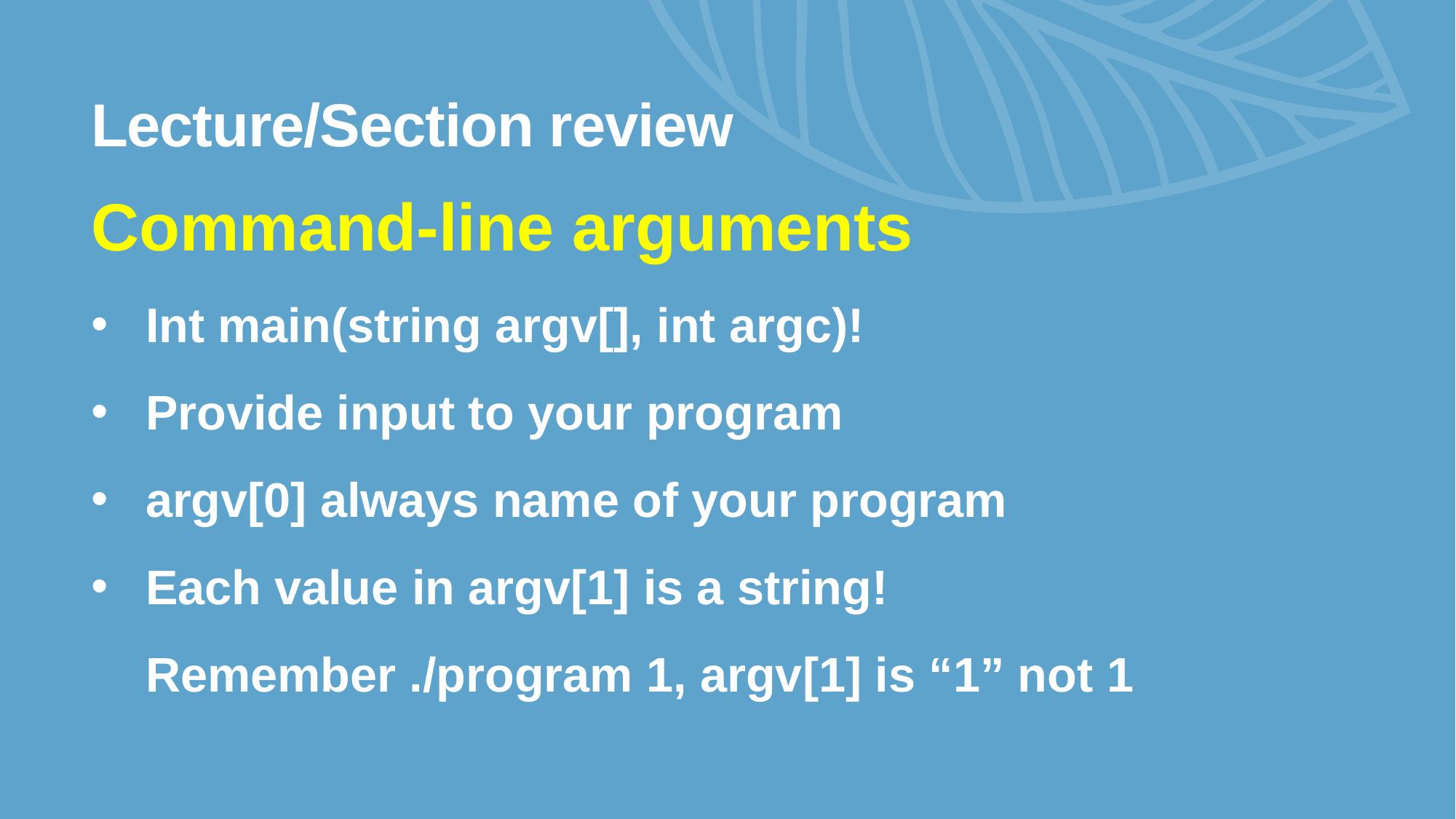

# Lecture/Section review
Command-line arguments
Int main(string argv[], int argc)!
Provide input to your program
argv[0] always name of your program
Each value in argv[1] is a string! Remember ./program 1, argv[1] is “1” not 1